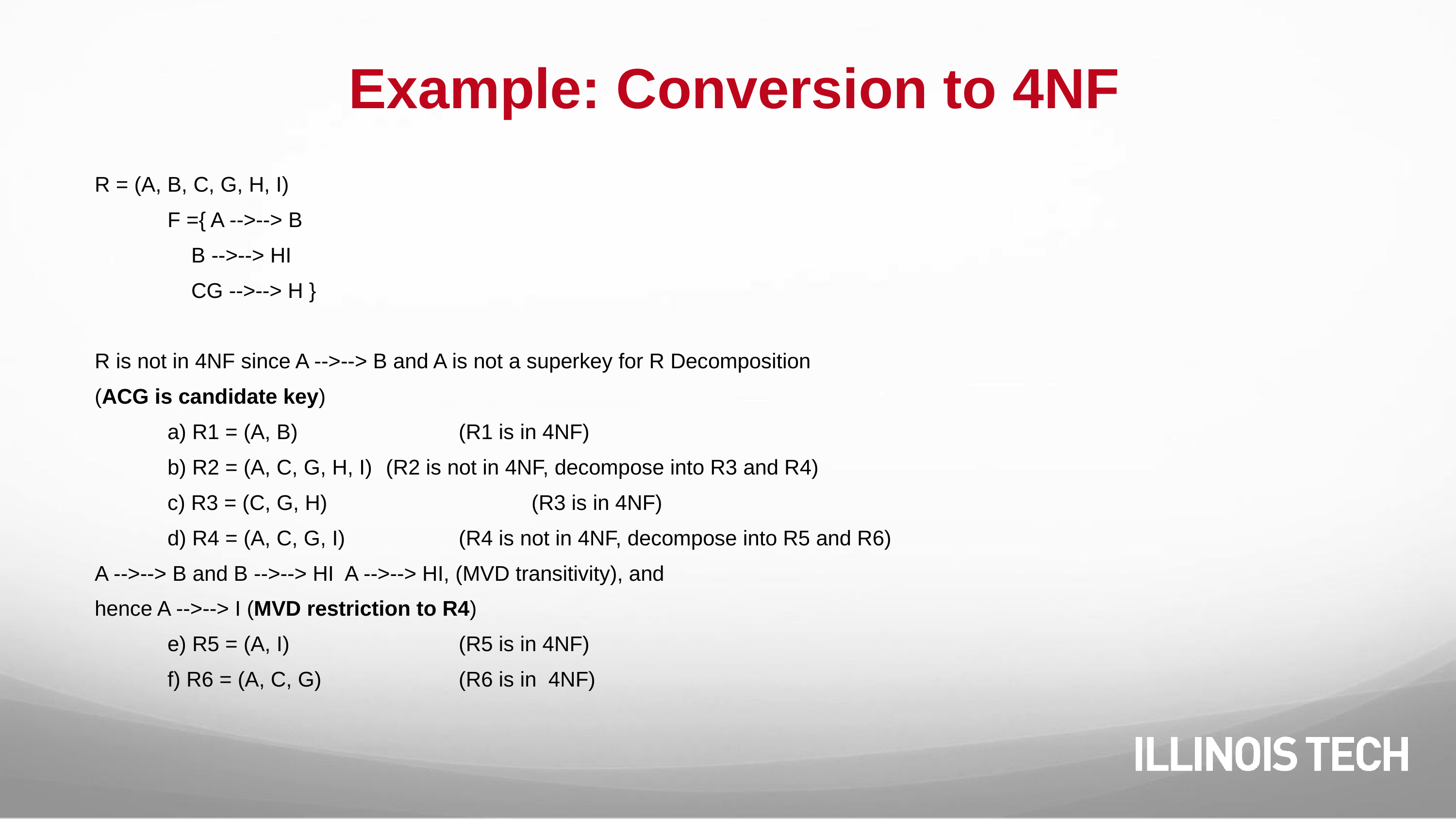

# Example: Conversion to 4NF
R = (A, B, C, G, H, I)
F ={ A -->--> B
    B -->--> HI
    CG -->--> H }

R is not in 4NF since A -->--> B and A is not a superkey for R Decomposition
(ACG is candidate key)
a) R1 = (A, B) 			(R1 is in 4NF)
b) R2 = (A, C, G, H, I)  	(R2 is not in 4NF, decompose into R3 and R4)
c) R3 = (C, G, H) 			(R3 is in 4NF)
d) R4 = (A, C, G, I)  		(R4 is not in 4NF, decompose into R5 and R6)
A -->--> B and B -->--> HI  A -->--> HI, (MVD transitivity), and
hence A -->--> I (MVD restriction to R4)
e) R5 = (A, I)  			(R5 is in 4NF)
f) R6 = (A, C, G)  		(R6 is in  4NF)